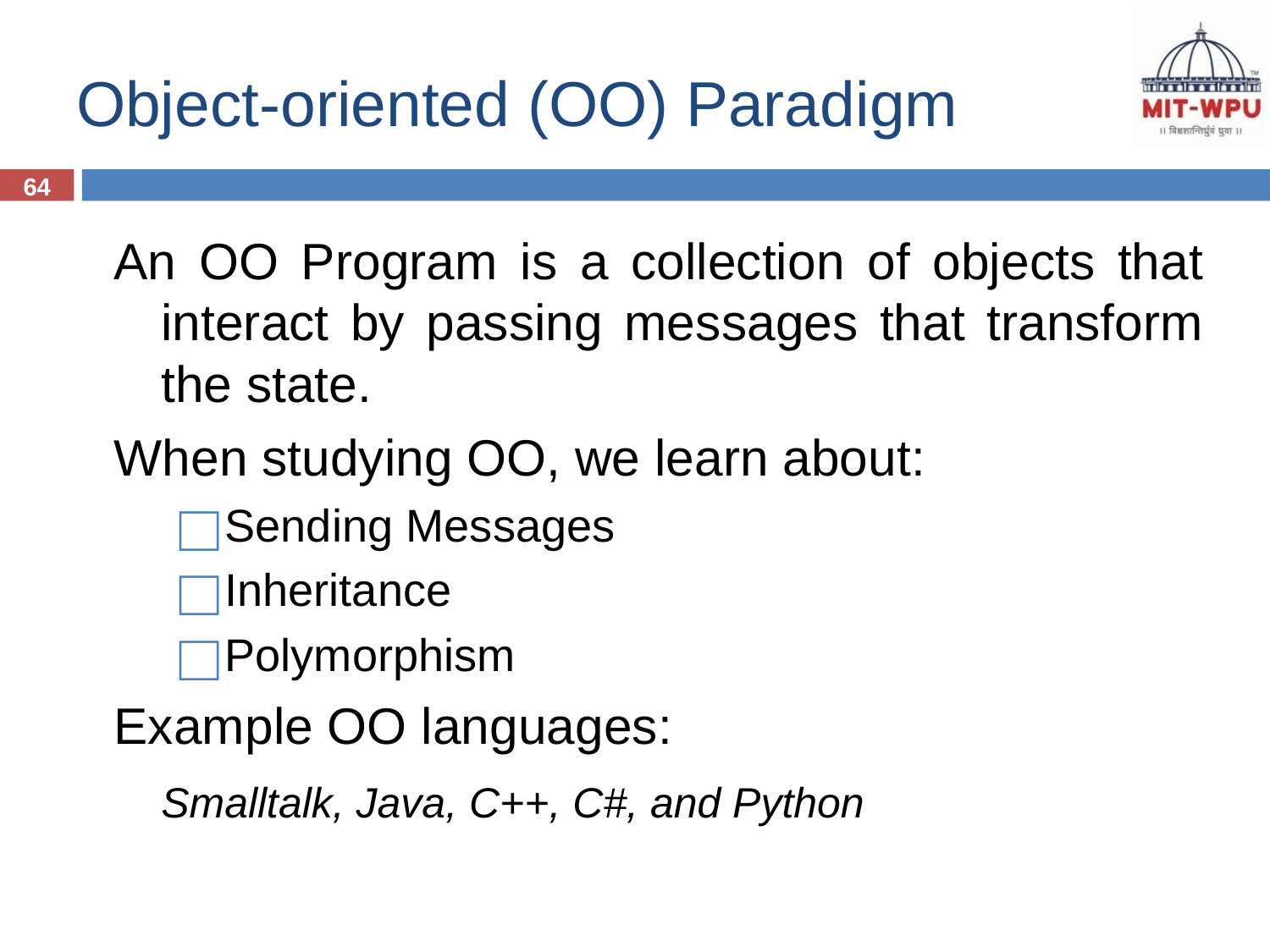

# Object-oriented (OO) Paradigm
64
An OO Program is a collection of objects that interact by passing messages that transform the state.
When studying OO, we learn about:
Sending Messages
Inheritance
Polymorphism
Example OO languages:
	Smalltalk, Java, C++, C#, and Python